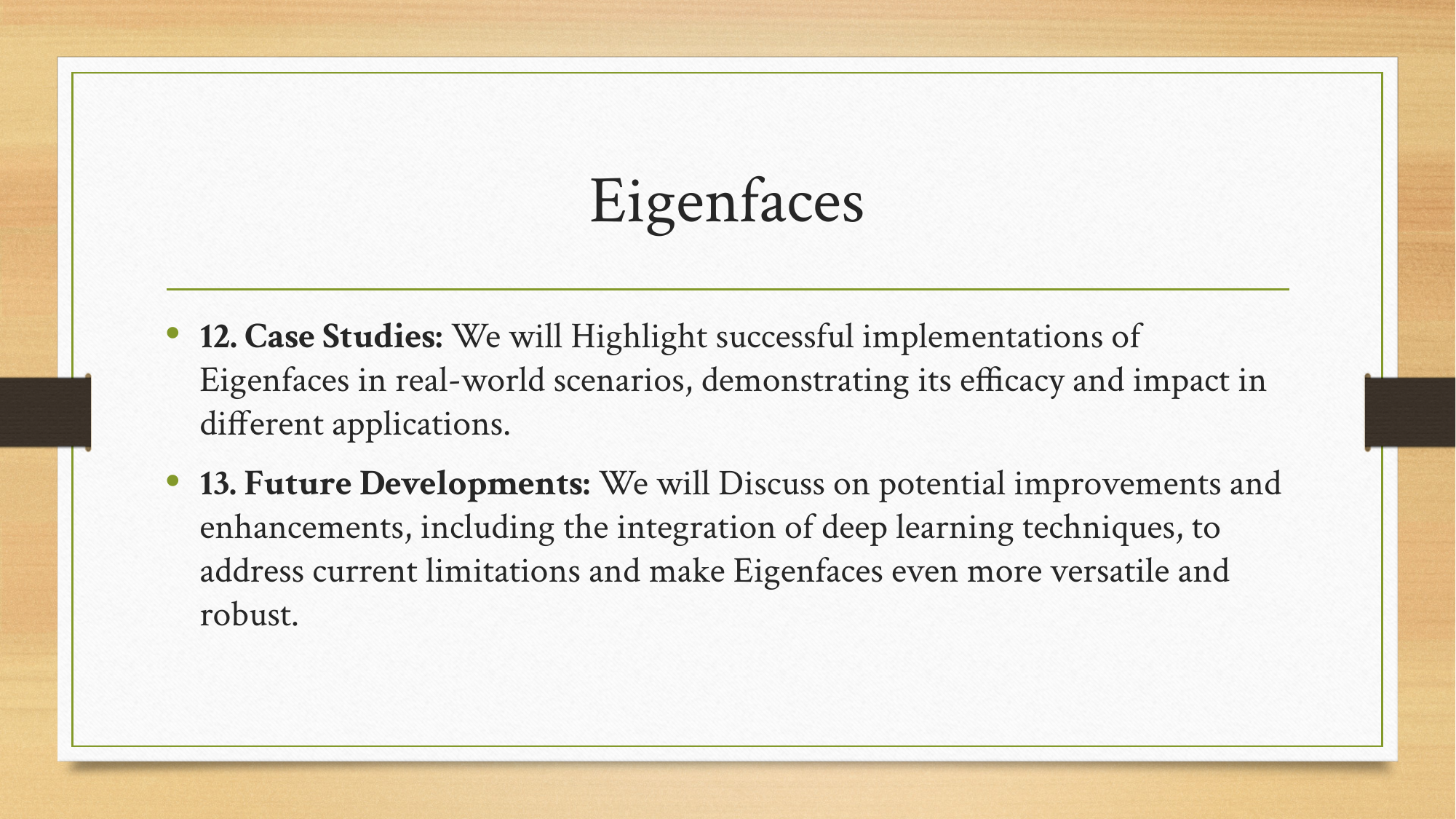

# Eigenfaces
12. Case Studies: We will Highlight successful implementations of Eigenfaces in real-world scenarios, demonstrating its efficacy and impact in different applications.
13. Future Developments: We will Discuss on potential improvements and enhancements, including the integration of deep learning techniques, to address current limitations and make Eigenfaces even more versatile and robust.